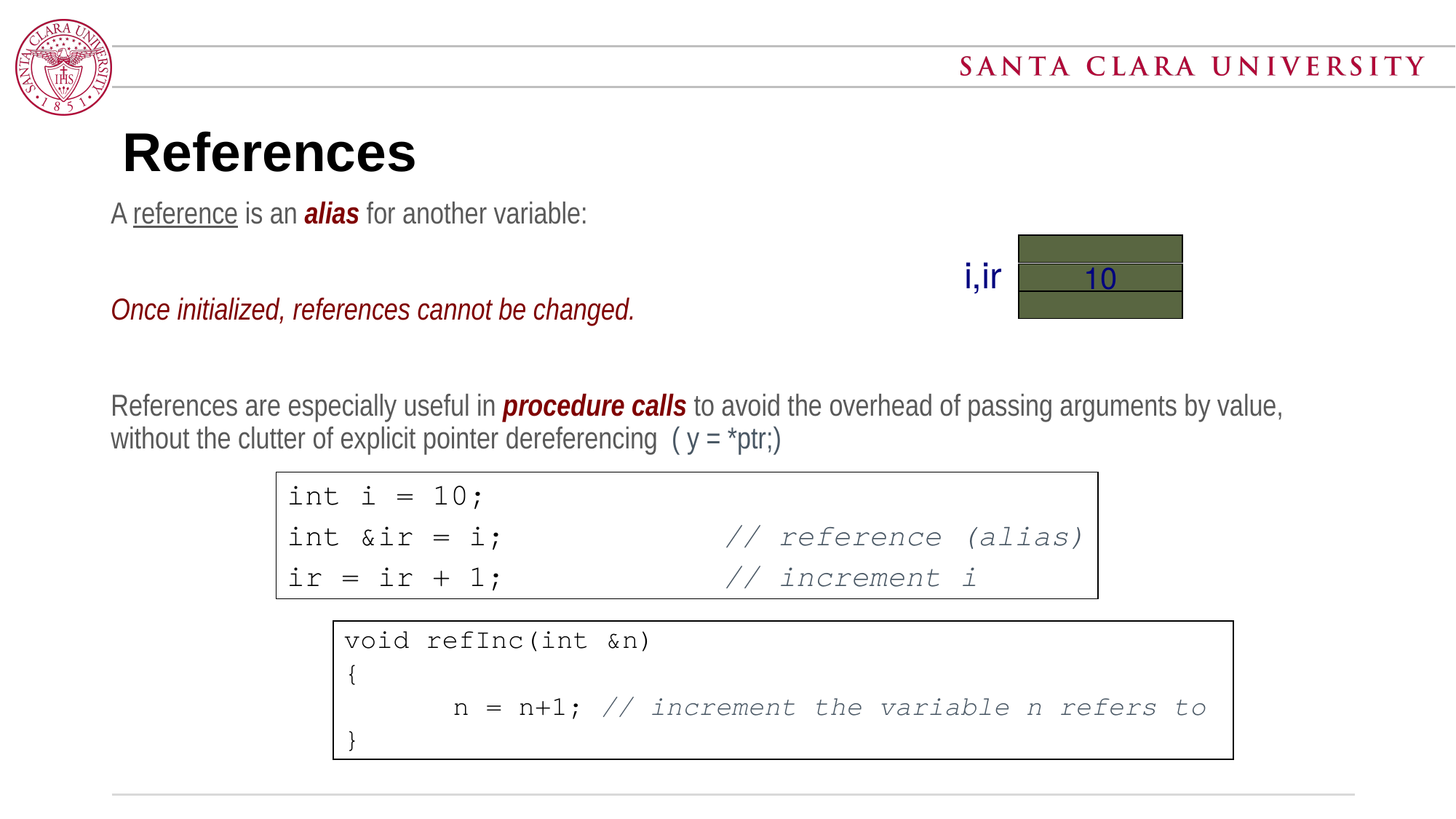

© O. Nierstrasz
P2 — A bit of C++
18
# References
A reference is an alias for another variable:

Once initialized, references cannot be changed.

References are especially useful in procedure calls to avoid the overhead of passing arguments by value, without the clutter of explicit pointer dereferencing  ( y = *ptr;)

i,ir
10

int i = 10;
int &ir = i;		// reference (alias)
ir = ir + 1;		// increment i
void refInc(int &n)
{
	n = n+1; // increment the variable n refers to
}